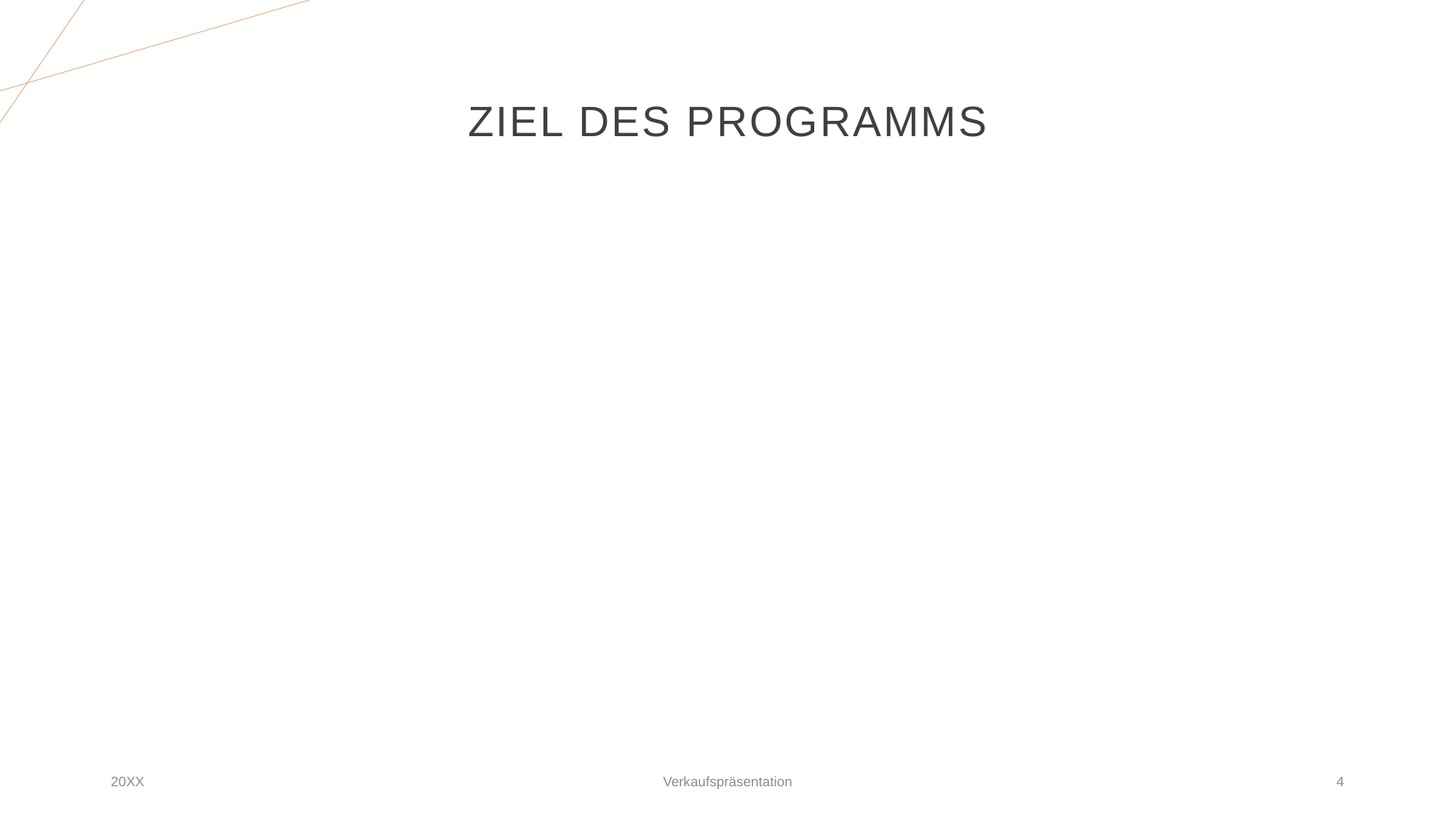

# Ziel des Programms

20XX
Verkaufspräsentation
4